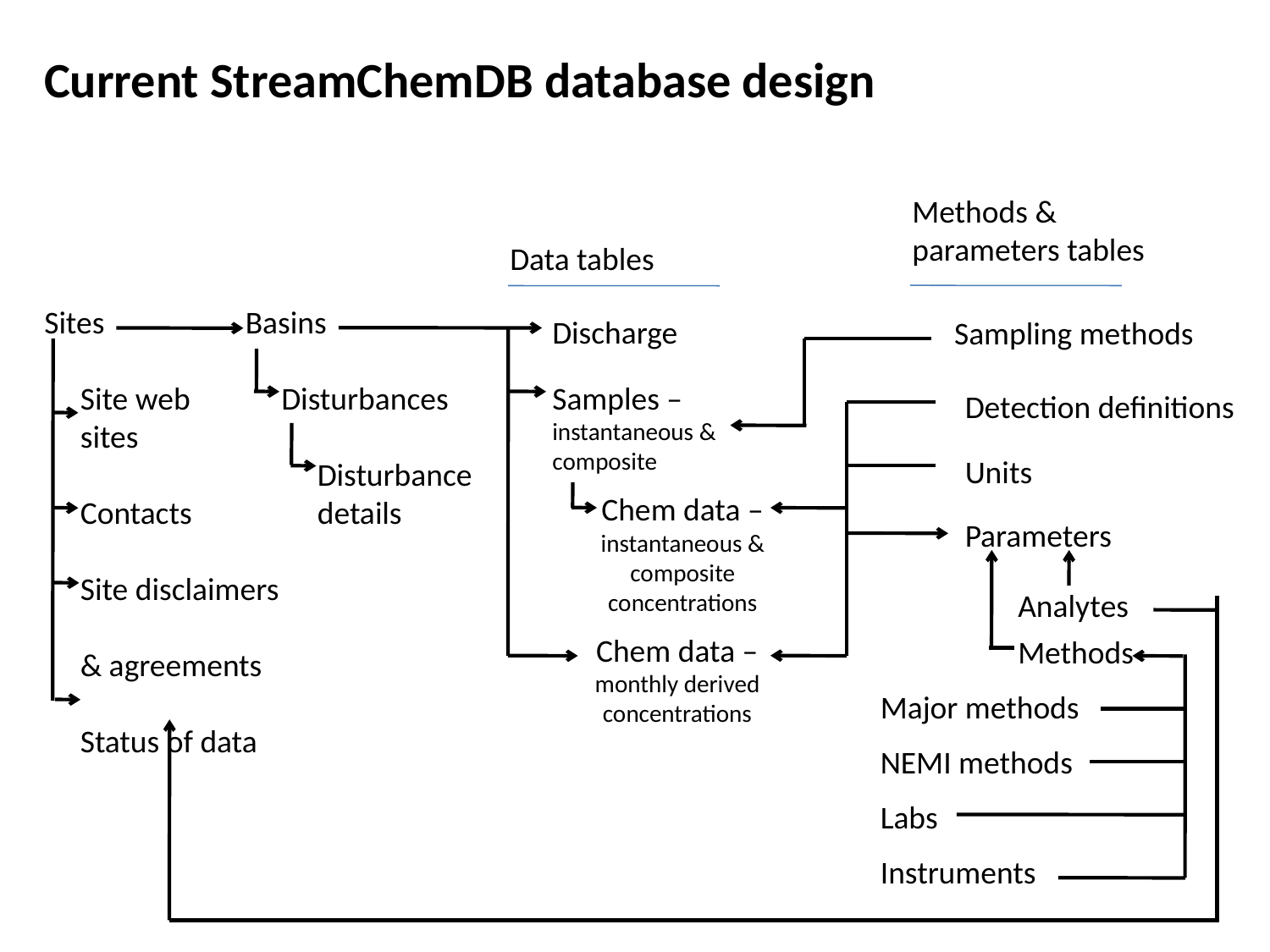

Current StreamChemDB database design
Methods & parameters tables
Data tables
Sites

     Site web
     sites

     Contacts

     Site disclaimers
     & agreements

     Status of data
Basins

     Disturbances

          Disturbance
          details
Discharge
Sampling methods
Samples – instantaneous & composite
Detection definitions
Units
Chem data – instantaneous & composite
concentrations
Parameters
Analytes
Chem data – monthly derived concentrations
Methods
Major methods

NEMI methods

Labs

Instruments